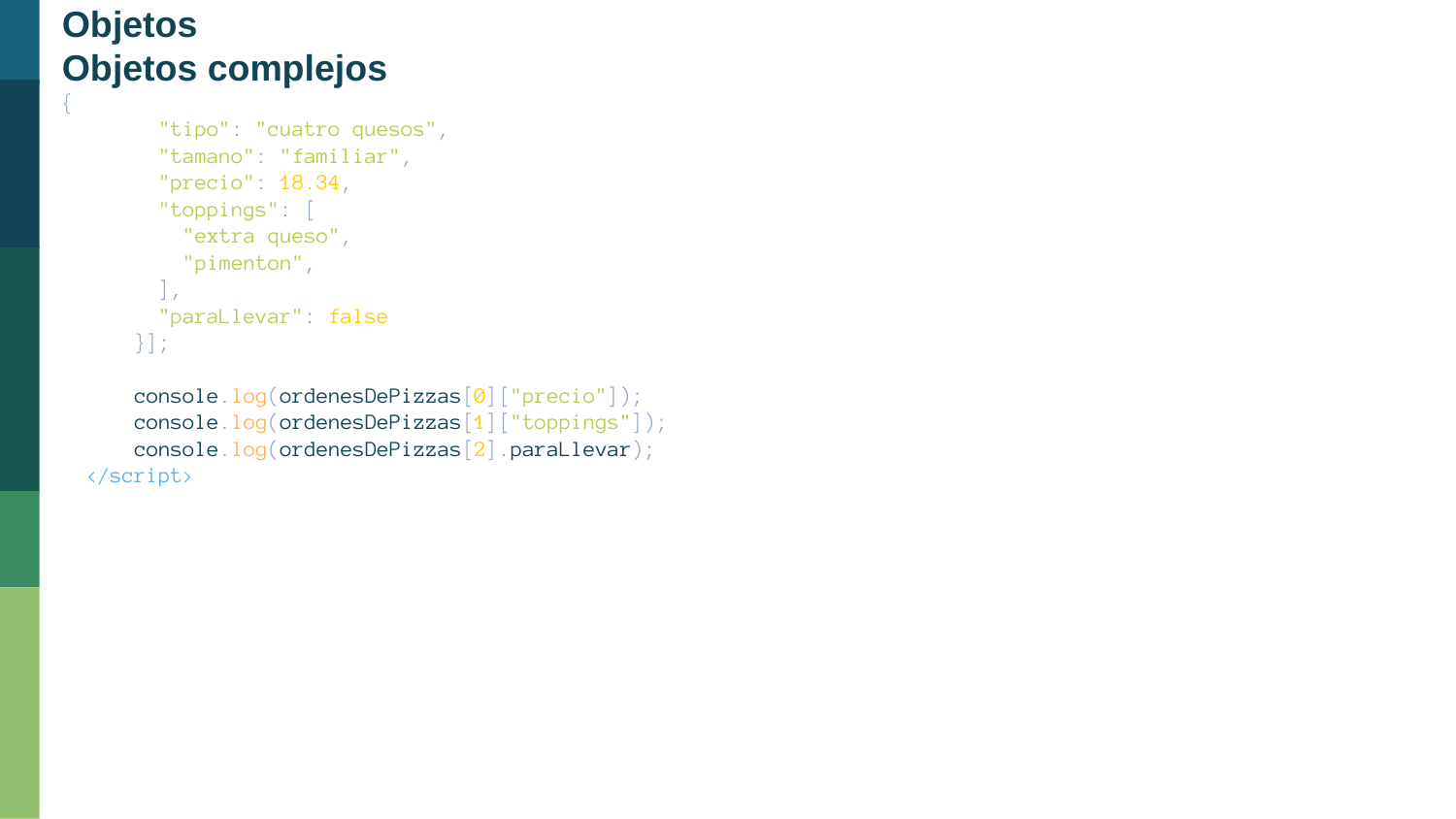

Objetos
Objetos complejos
{
        "tipo": "cuatro quesos",
        "tamano": "familiar",
        "precio": 18.34,
        "toppings": [
          "extra queso",
          "pimenton",
        ],
        "paraLlevar": false
      }];
      console.log(ordenesDePizzas[0]["precio"]);
      console.log(ordenesDePizzas[1]["toppings"]);
      console.log(ordenesDePizzas[2].paraLlevar);
  </script>